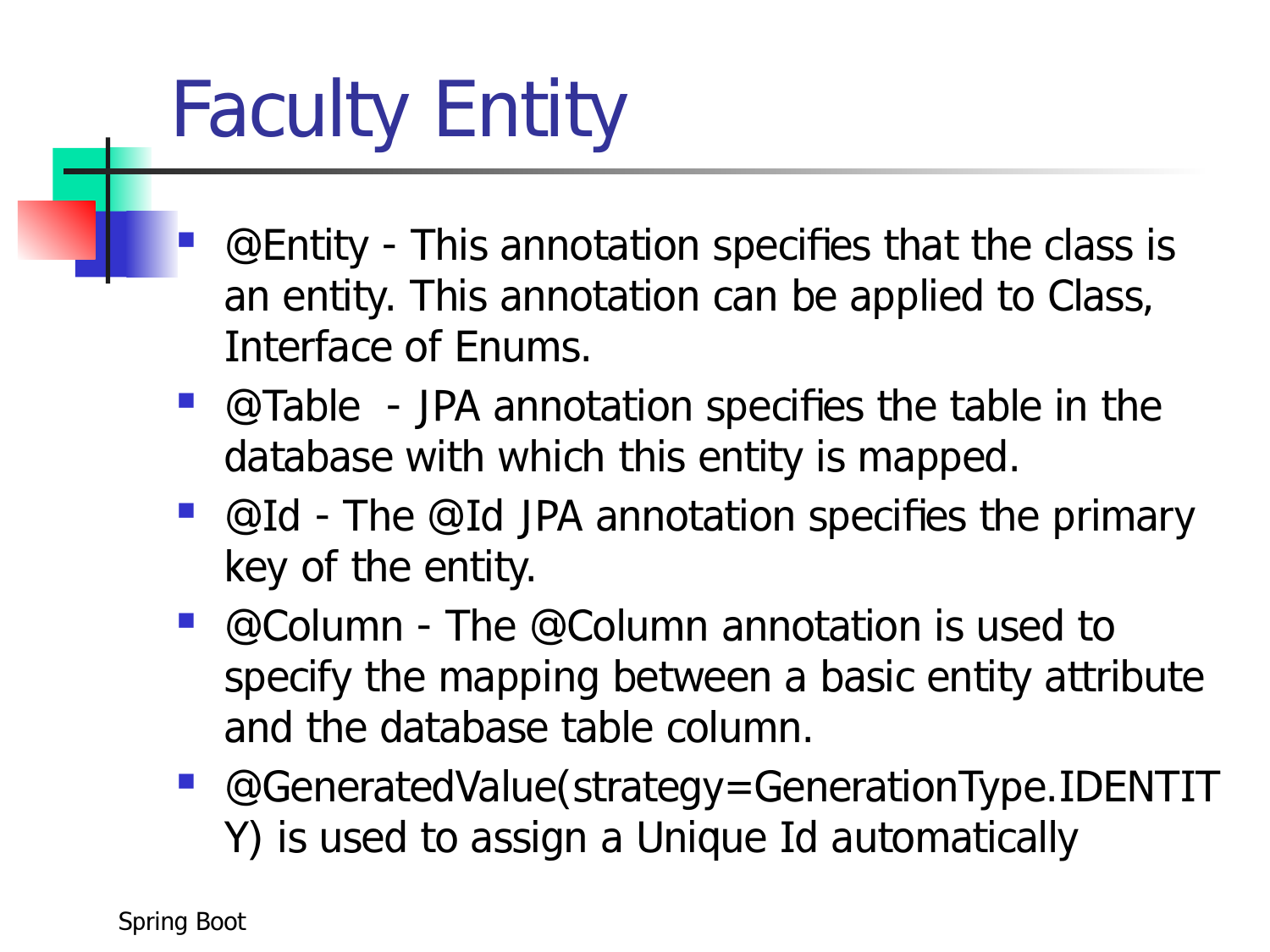

# Faculty Entity
@Entity - This annotation specifies that the class is an entity. This annotation can be applied to Class, Interface of Enums.
@Table  - JPA annotation specifies the table in the database with which this entity is mapped.
@Id - The @Id JPA annotation specifies the primary key of the entity.
@Column - The @Column annotation is used to specify the mapping between a basic entity attribute and the database table column.
@GeneratedValue(strategy=GenerationType.IDENTITY) is used to assign a Unique Id automatically

Spring Boot